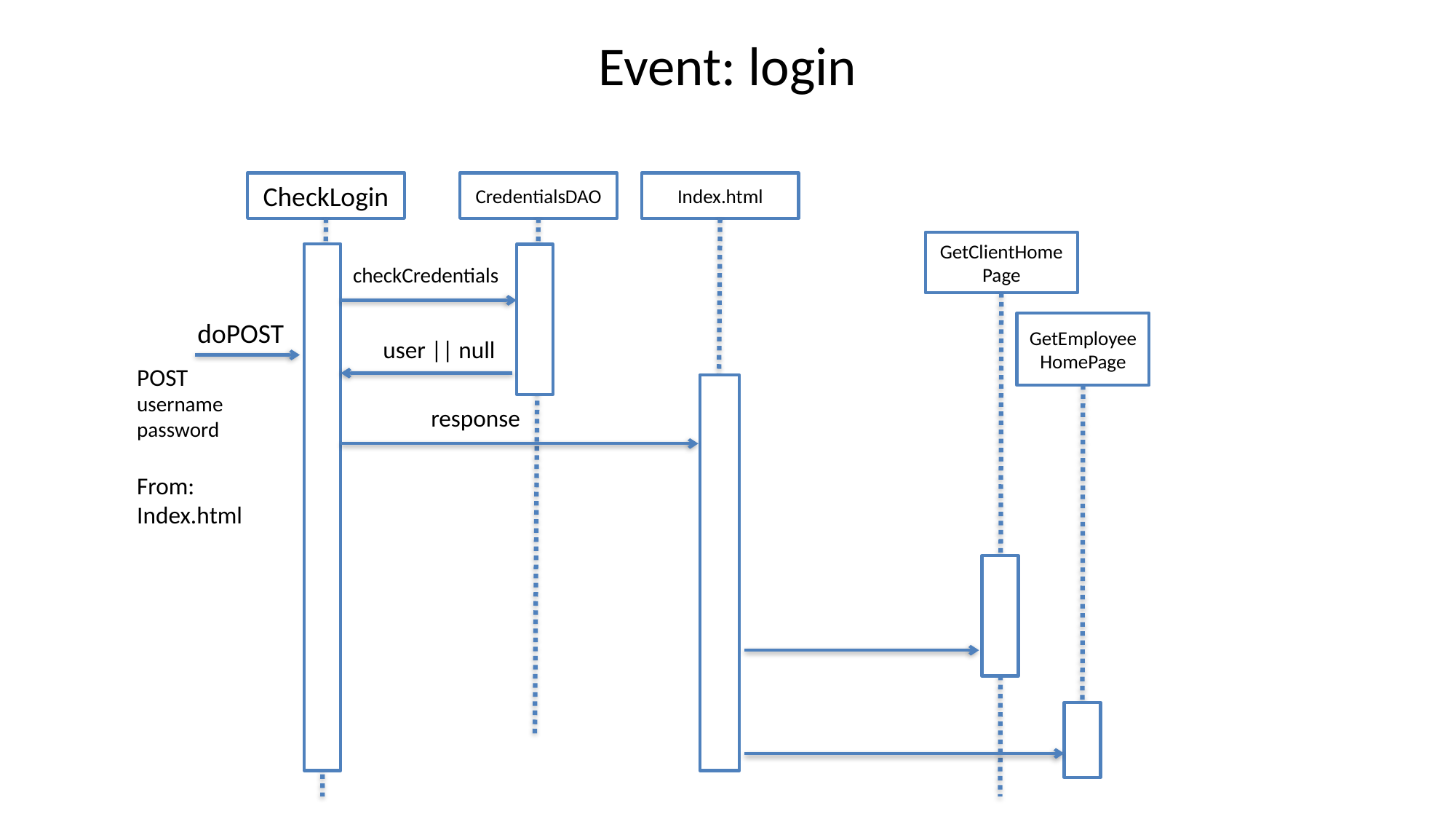

Event: login
CheckLogin
CredentialsDAO
Index.html
GetClientHomePage

checkCredentials
doPOST
GetEmployeeHomePage
user || null
POST
username
password

From:
Index.html

response